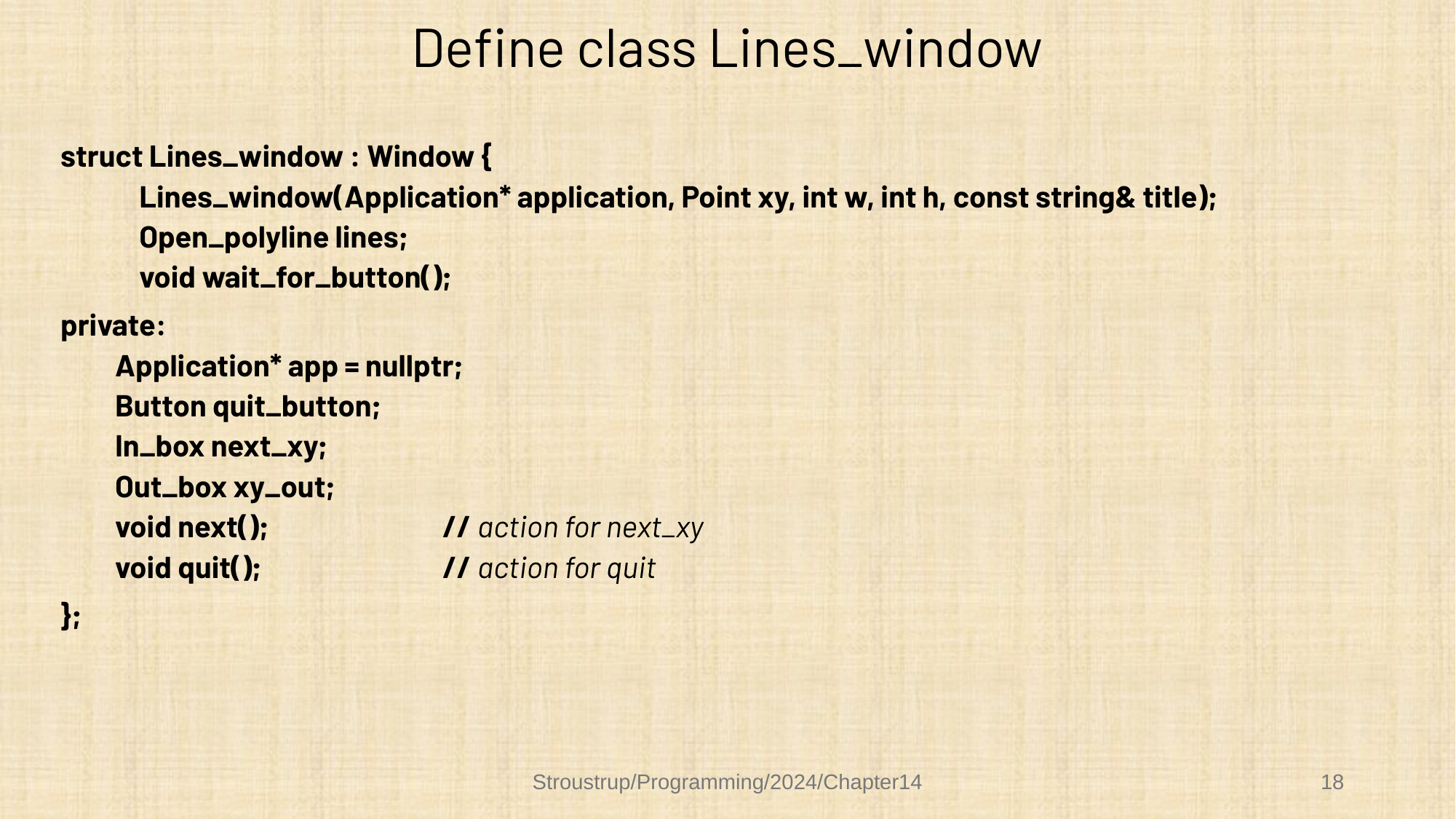

# Define class Lines_window
struct Lines_window : Window {
    Lines_window(Application* application, Point xy, int w, int h, const string& title);
    Open_polyline lines;
    void wait_for_button();
private:
Application* app = nullptr;
Button quit_button;
In_box next_xy;
Out_box xy_out;
void next();		// action for next_xy
void quit();		// action for quit
};
Stroustrup/Programming/2024/Chapter14
18